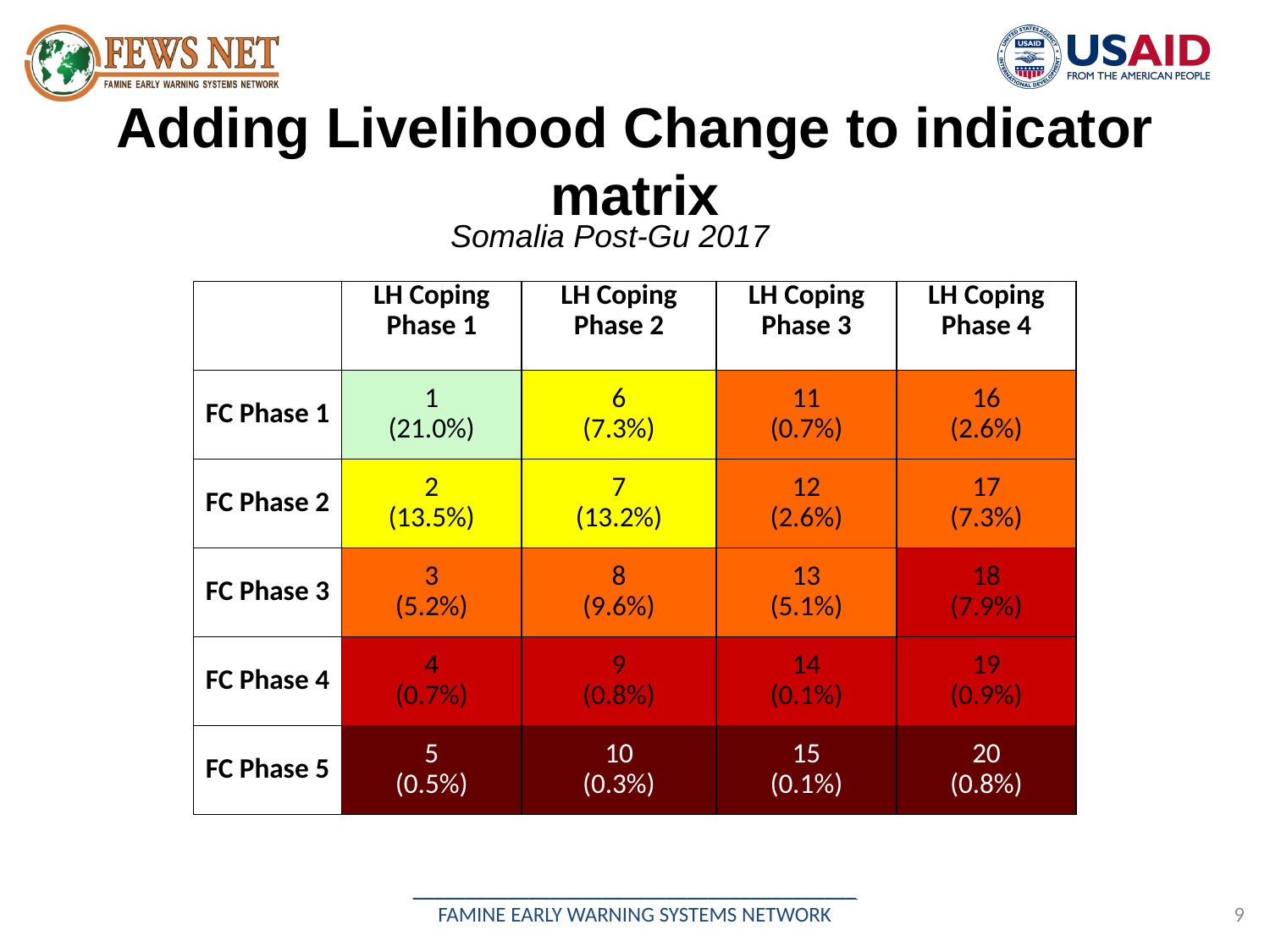

# Adding Livelihood Change to indicator matrix
Somalia Post-Gu 2017
|  | LH Coping Phase 1 | LH Coping Phase 2 | LH Coping Phase 3 | LH Coping Phase 4 |
| --- | --- | --- | --- | --- |
| FC Phase 1 | 1 (21.0%) | 6 (7.3%) | 11 (0.7%) | 16 (2.6%) |
| FC Phase 2 | 2 (13.5%) | 7 (13.2%) | 12 (2.6%) | 17 (7.3%) |
| FC Phase 3 | 3 (5.2%) | 8 (9.6%) | 13 (5.1%) | 18 (7.9%) |
| FC Phase 4 | 4 (0.7%) | 9 (0.8%) | 14 (0.1%) | 19 (0.9%) |
| FC Phase 5 | 5 (0.5%) | 10 (0.3%) | 15 (0.1%) | 20 (0.8%) |